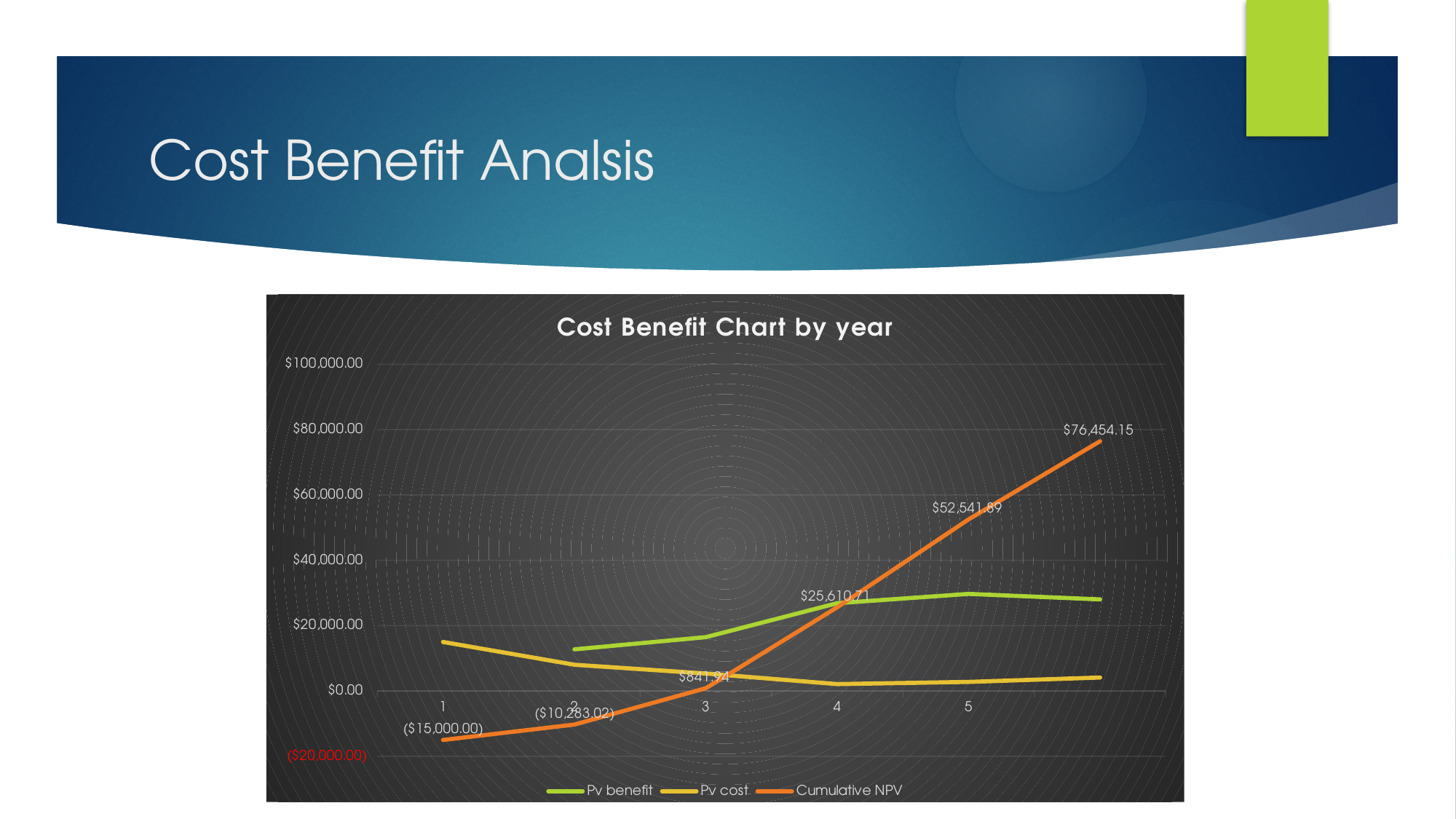

# Cost Benefit Analsis

### Chart: Cost Benefit Chart by year

| Category | Pv benefit | Pv cost | Cumulative NPV |
|---|---|---|---|